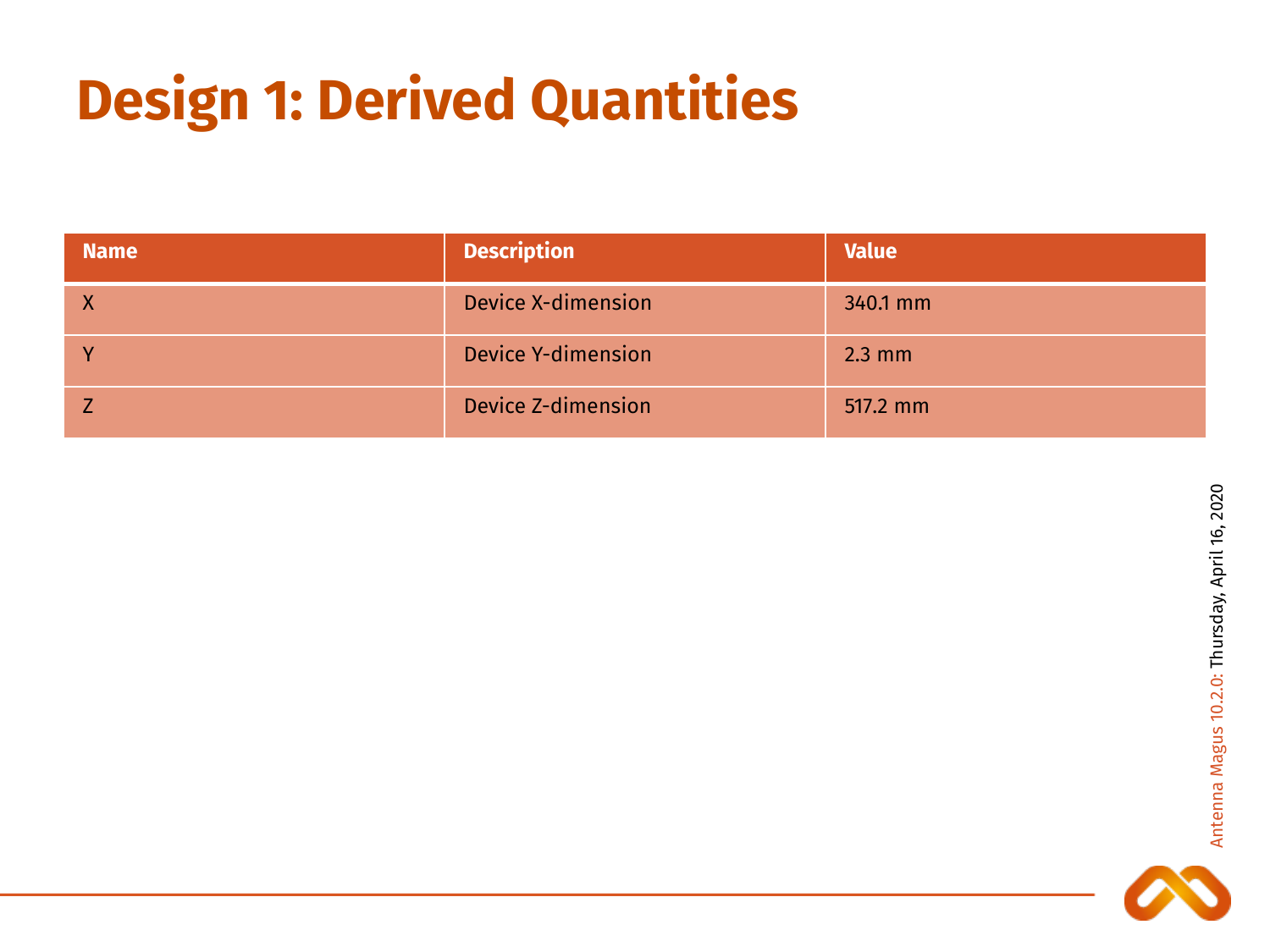

# Design 1: Derived Quantities

| Name | Description | Value |
| --- | --- | --- |
| X | Device X-dimension | 340.1 mm |
| Y | Device Y-dimension | 2.3 mm |
| Z | Device Z-dimension | 517.2 mm |